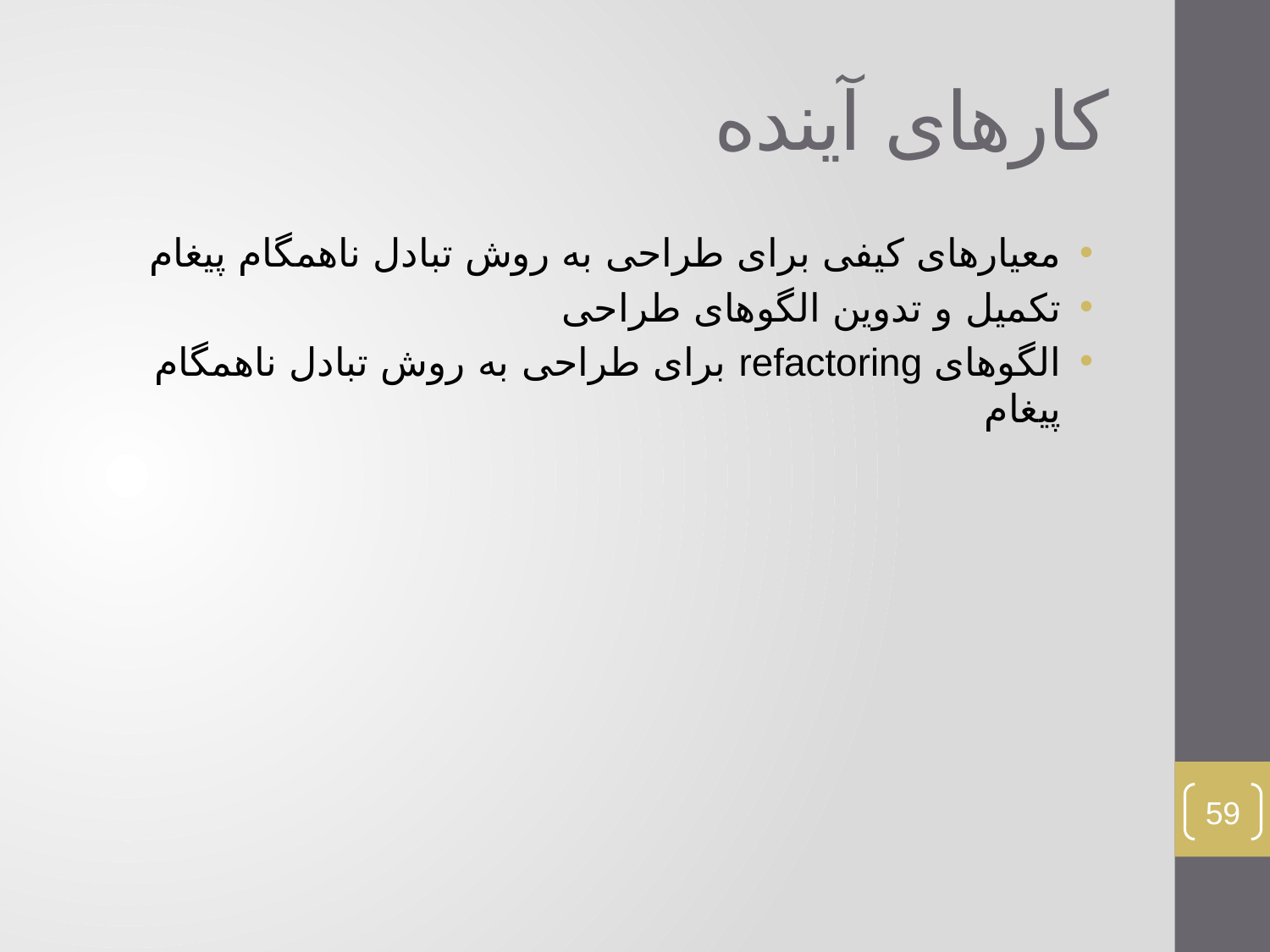

# کارهای آینده
معیارهای کیفی برای طراحی به روش تبادل ناهمگام پیغام
تکمیل و تدوین الگوهای طراحی
الگوهای refactoring برای طراحی به روش تبادل ناهمگام پیغام
59